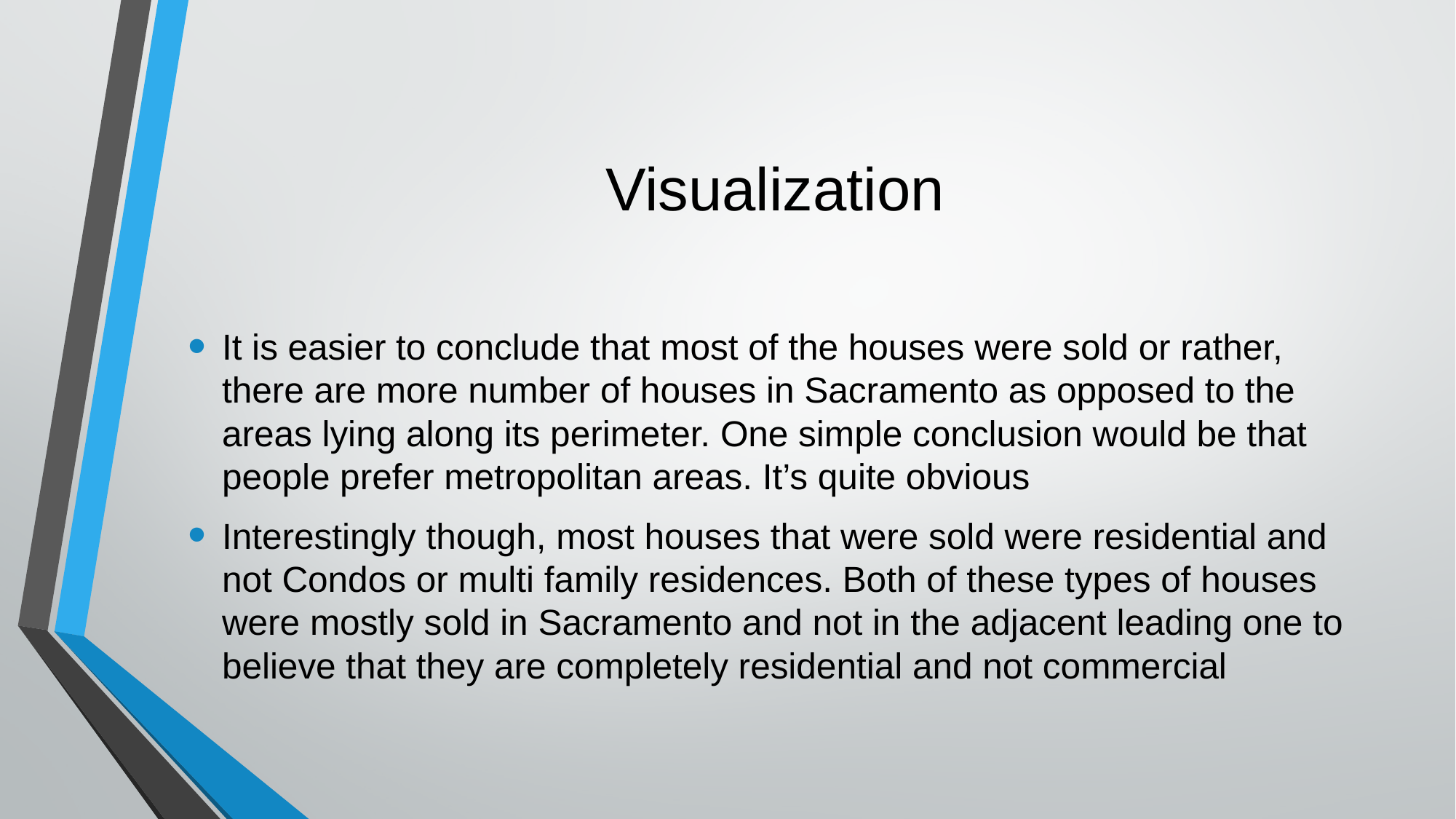

# Visualization
It is easier to conclude that most of the houses were sold or rather, there are more number of houses in Sacramento as opposed to the areas lying along its perimeter. One simple conclusion would be that people prefer metropolitan areas. It’s quite obvious
Interestingly though, most houses that were sold were residential and not Condos or multi family residences. Both of these types of houses were mostly sold in Sacramento and not in the adjacent leading one to believe that they are completely residential and not commercial